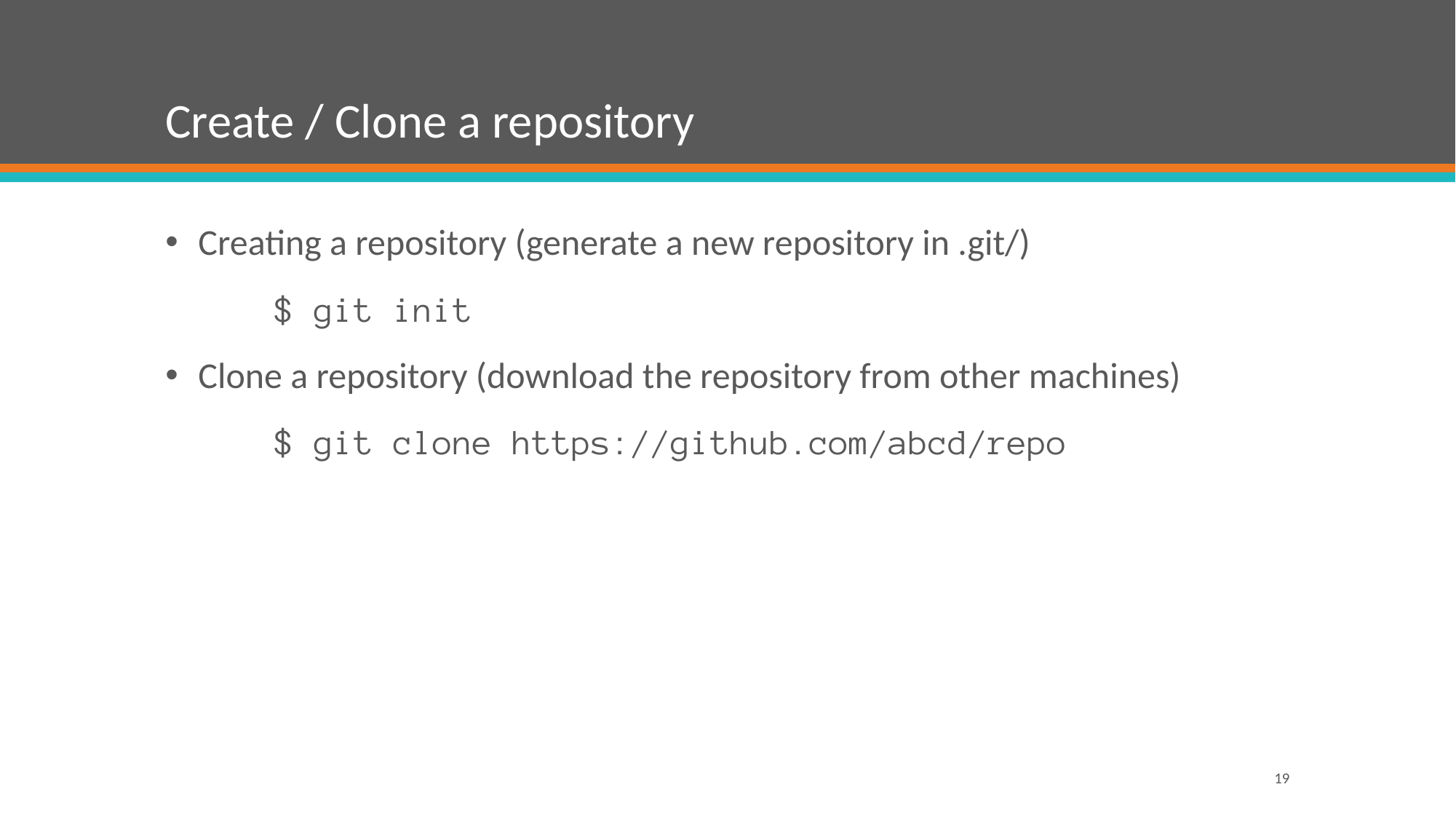

# Create / Clone a repository
Creating a repository (generate a new repository in .git/)
	$ git init
Clone a repository (download the repository from other machines)
	$ git clone https://github.com/abcd/repo

19